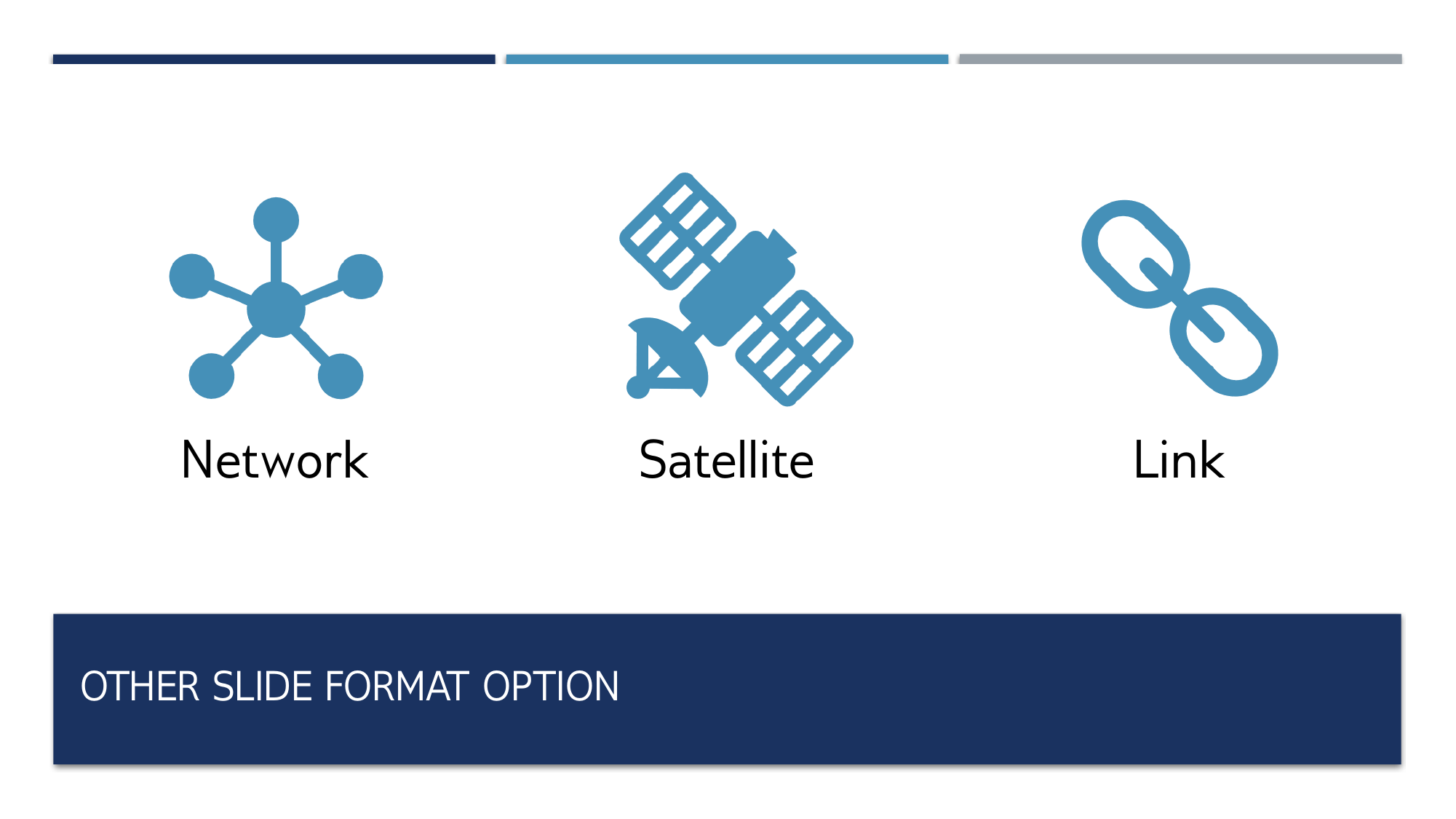

Network
Satellite
Link

# OTHER SLIDE format option